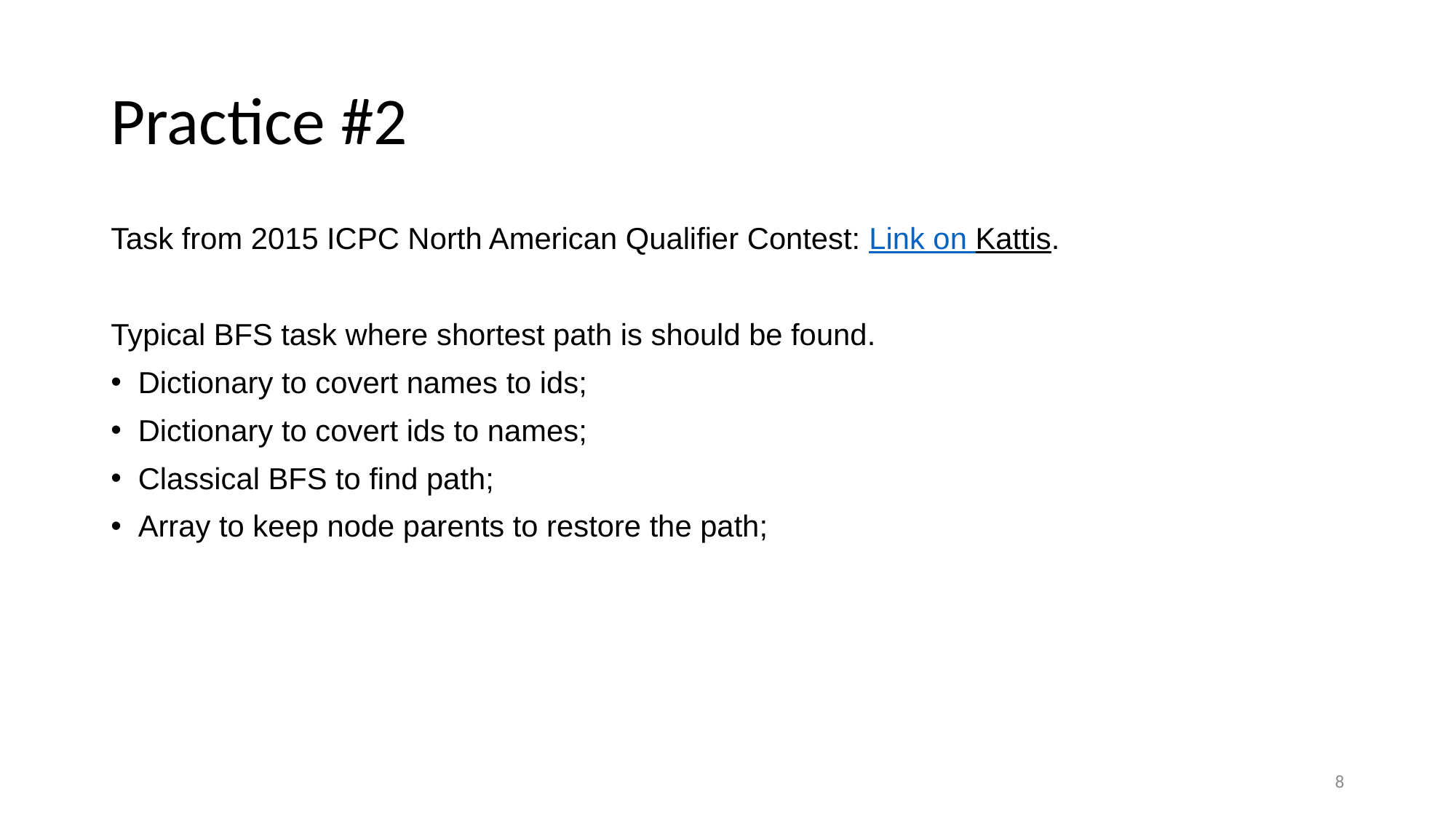

# Practice #2
Task from 2015 ICPC North American Qualifier Contest: Link on Kattis.

Typical BFS task where shortest path is should be found.
Dictionary to covert names to ids;
Dictionary to covert ids to names;
Classical BFS to find path;
Array to keep node parents to restore the path;

8